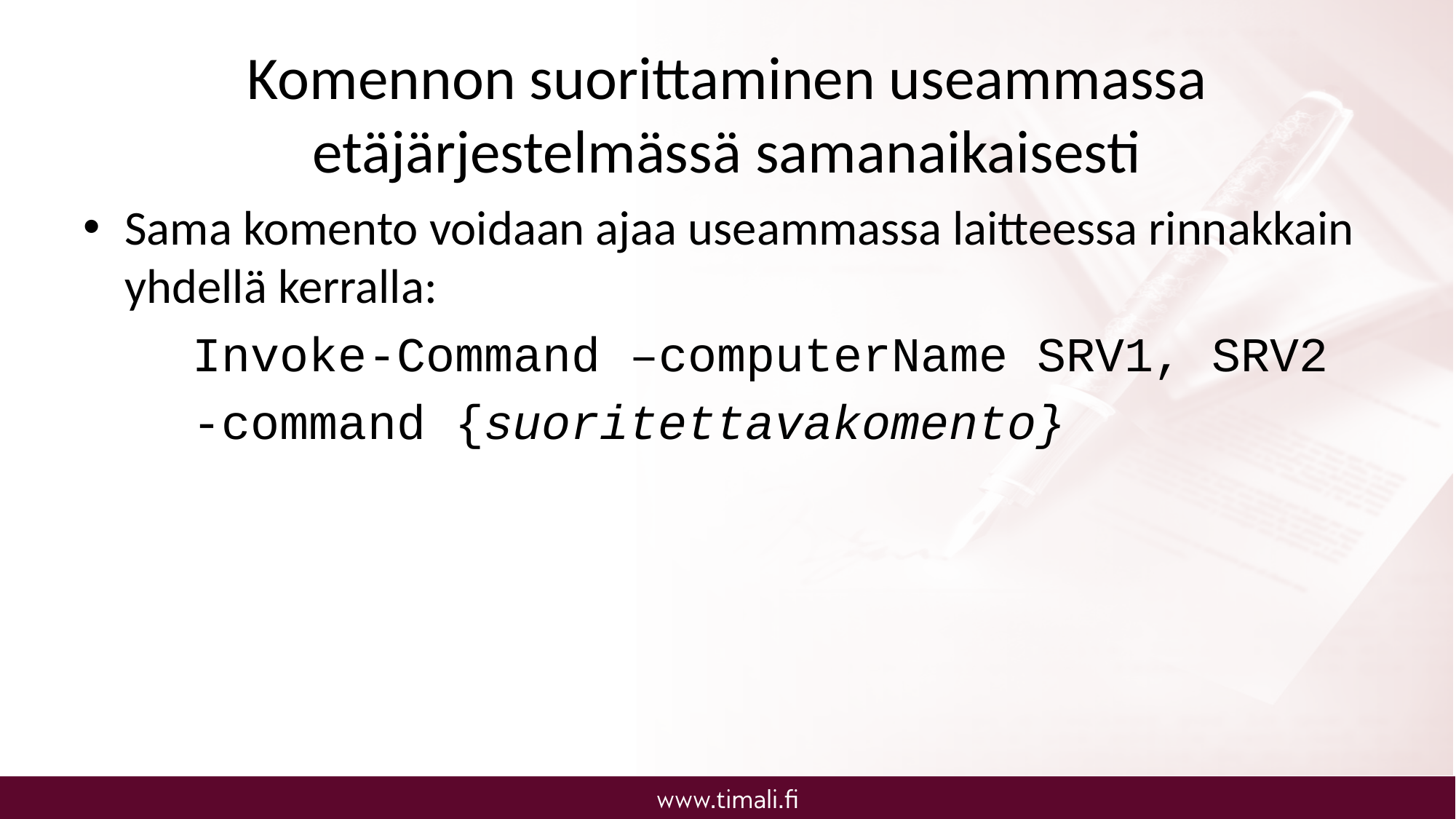

# Komennon suorittaminen useammassa etäjärjestelmässä samanaikaisesti
Sama komento voidaan ajaa useammassa laitteessa rinnakkain yhdellä kerralla:
	Invoke-Command –computerName SRV1, SRV2
	-command {suoritettavakomento}